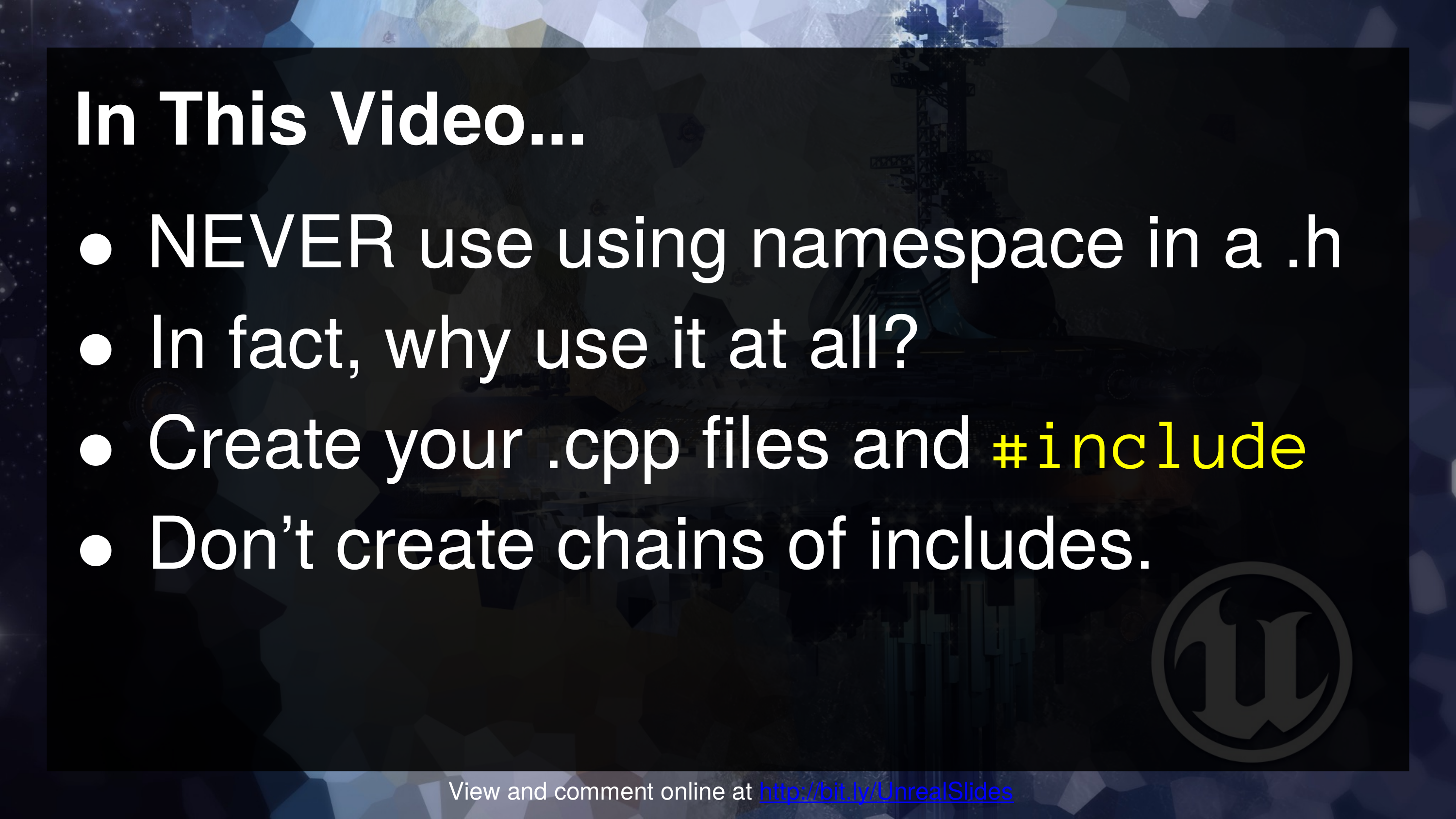

# In This Video...
NEVER use using namespace in a .h
In fact, why use it at all?
Create your .cpp files and #include
Don’t create chains of includes.